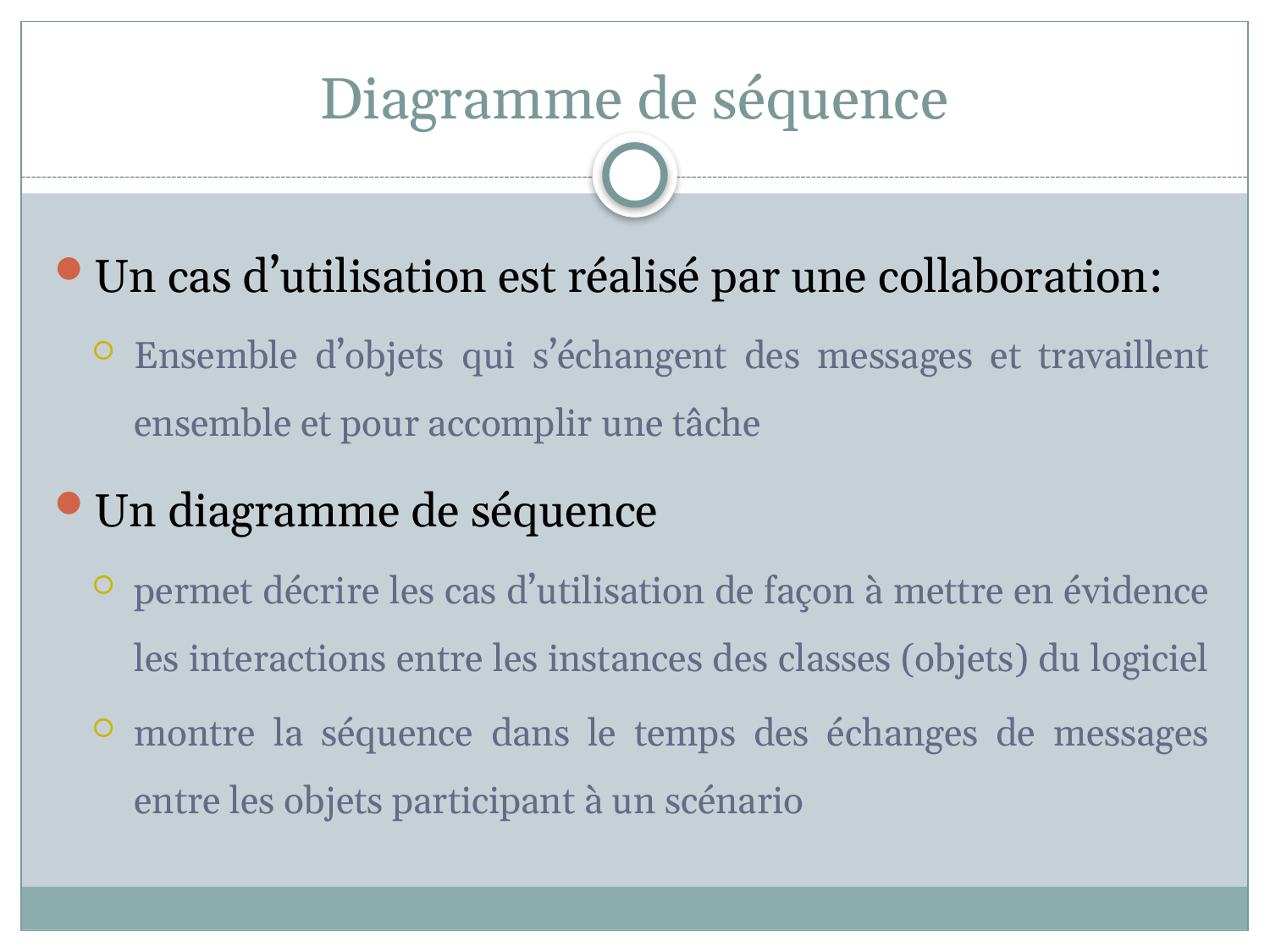

# Diagramme de séquence
Un cas d’utilisation est réalisé par une collaboration:
Ensemble d’objets qui s’échangent des messages et travaillent ensemble et pour accomplir une tâche
Un diagramme de séquence
permet décrire les cas d’utilisation de façon à mettre en évidence les interactions entre les instances des classes (objets) du logiciel
montre la séquence dans le temps des échanges de messages entre les objets participant à un scénario